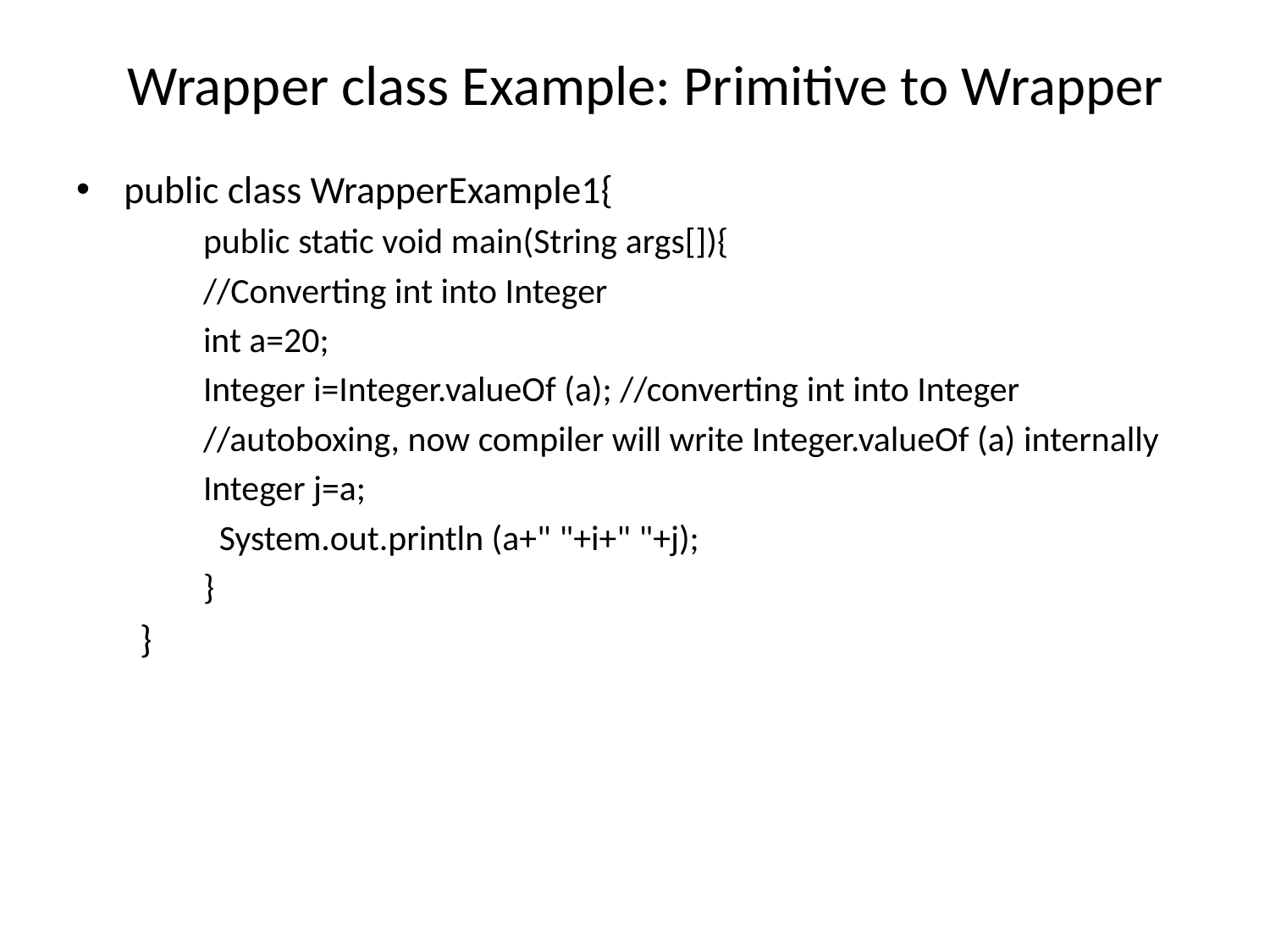

# Wrapper class Example: Primitive to Wrapper
public class WrapperExample1{
public static void main(String args[]){
//Converting int into Integer
int a=20;
Integer i=Integer.valueOf (a); //converting int into Integer
//autoboxing, now compiler will write Integer.valueOf (a) internally
Integer j=a;
  System.out.println (a+" "+i+" "+j);
}
}